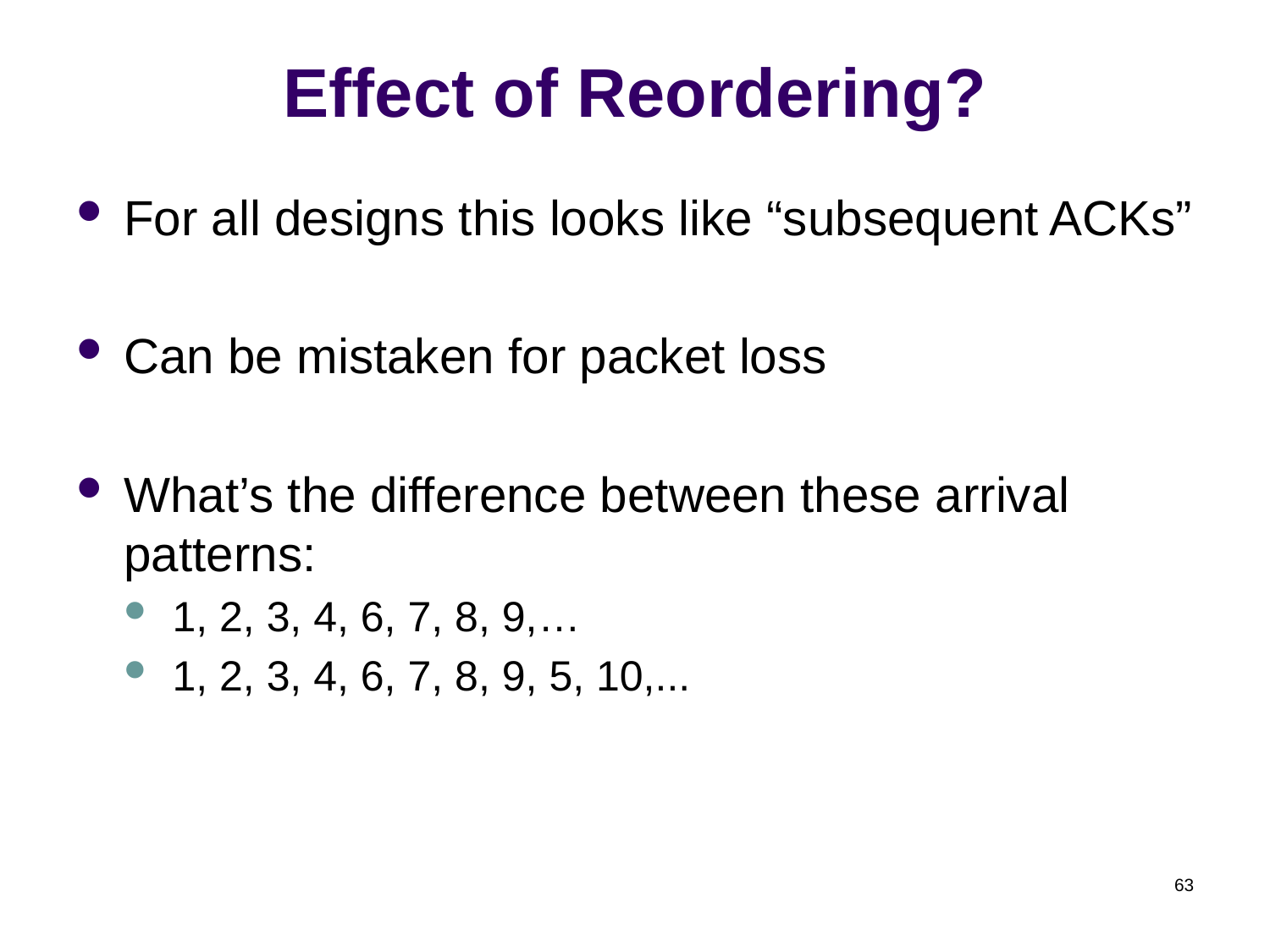

# Effect of Reordering?
For all designs this looks like “subsequent ACKs”

Can be mistaken for packet loss

What’s the difference between these arrival patterns:
1, 2, 3, 4, 6, 7, 8, 9,…
1, 2, 3, 4, 6, 7, 8, 9, 5, 10,...
63